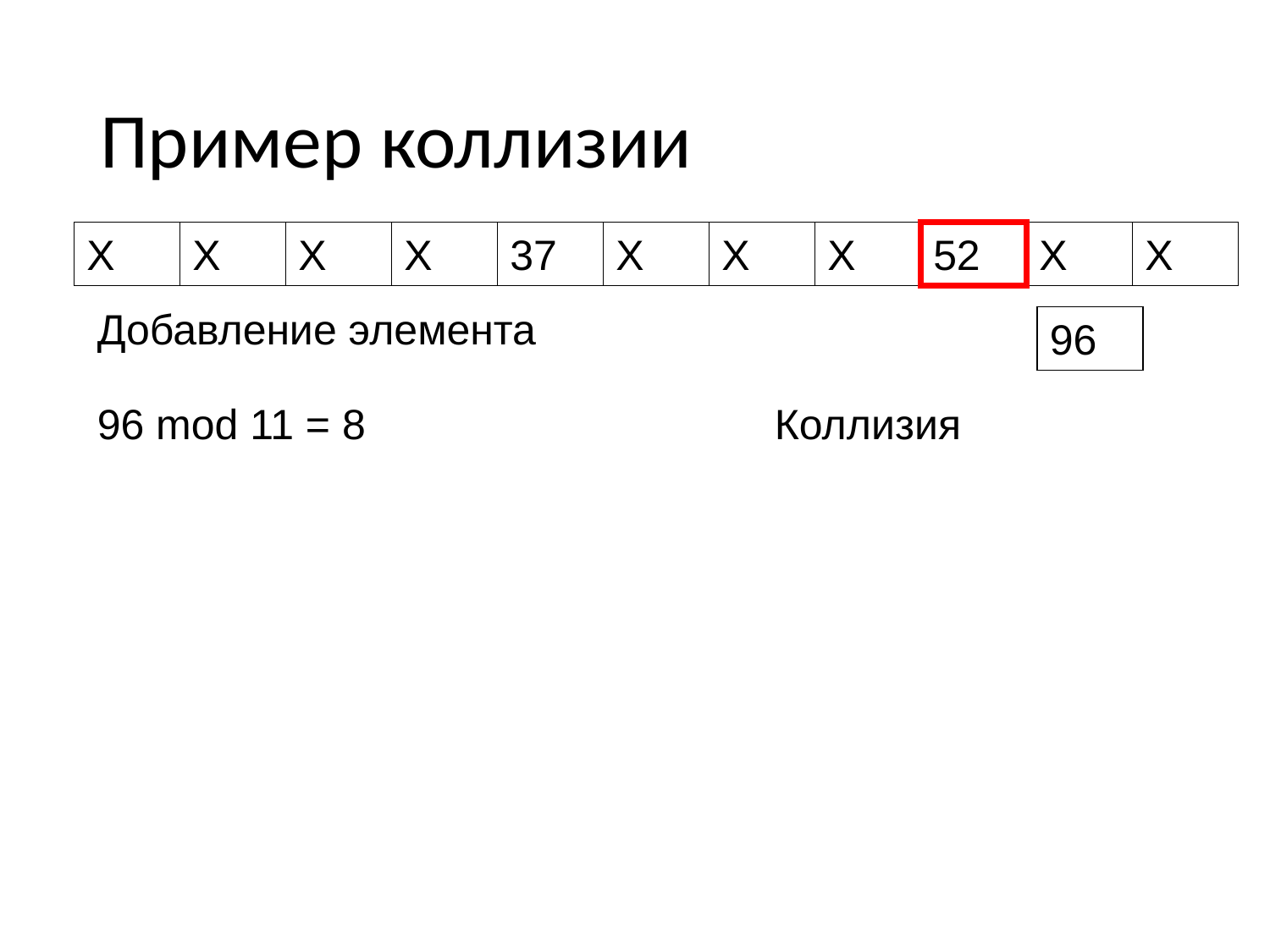

# Пример коллизии
X
X
X
X
37
X
X
X
52
X
X

Добавление элемента
96
96 mod 11 = 8
Коллизия